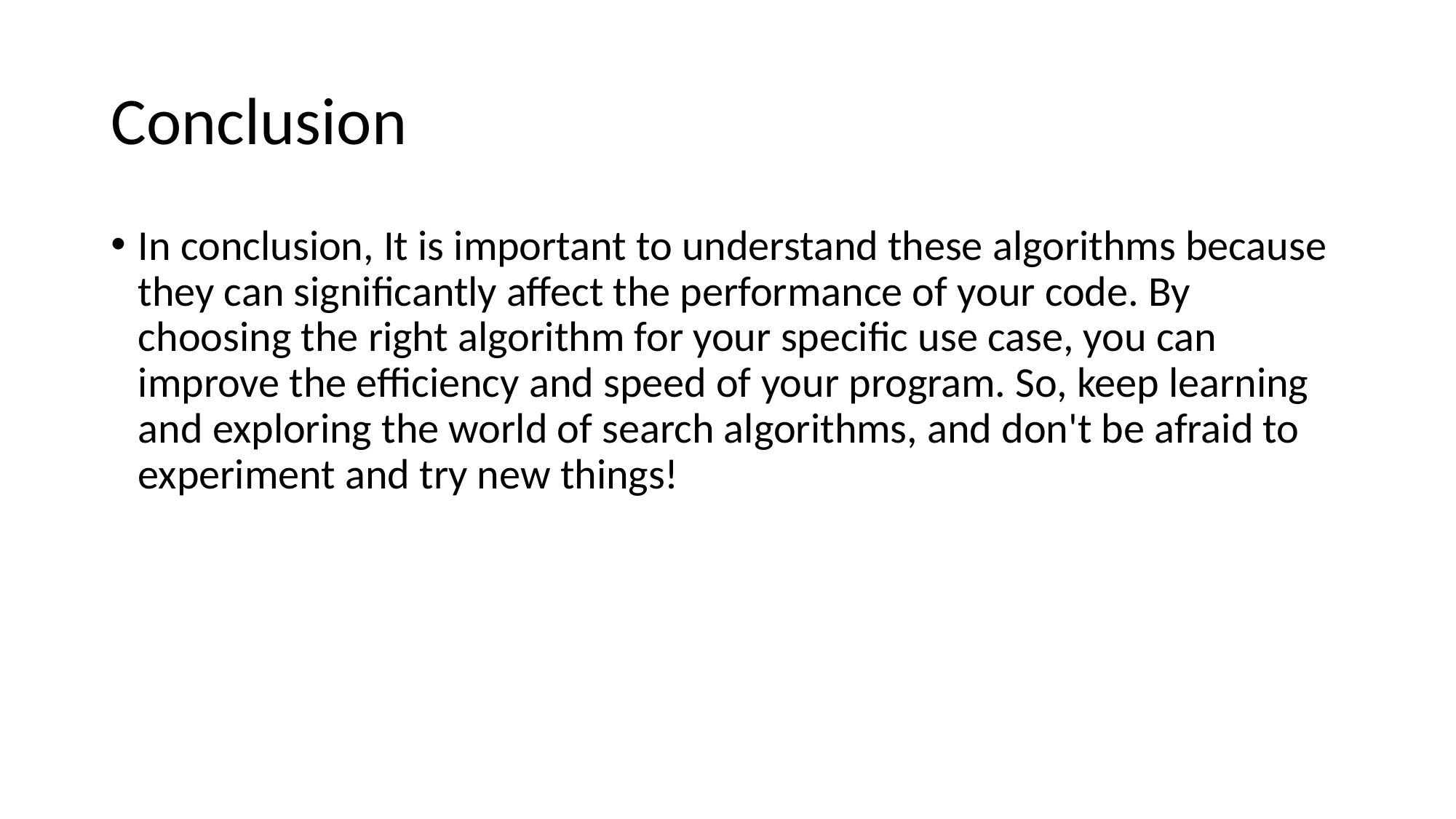

# Conclusion
In conclusion, It is important to understand these algorithms because they can significantly affect the performance of your code. By choosing the right algorithm for your specific use case, you can improve the efficiency and speed of your program. So, keep learning and exploring the world of search algorithms, and don't be afraid to experiment and try new things!